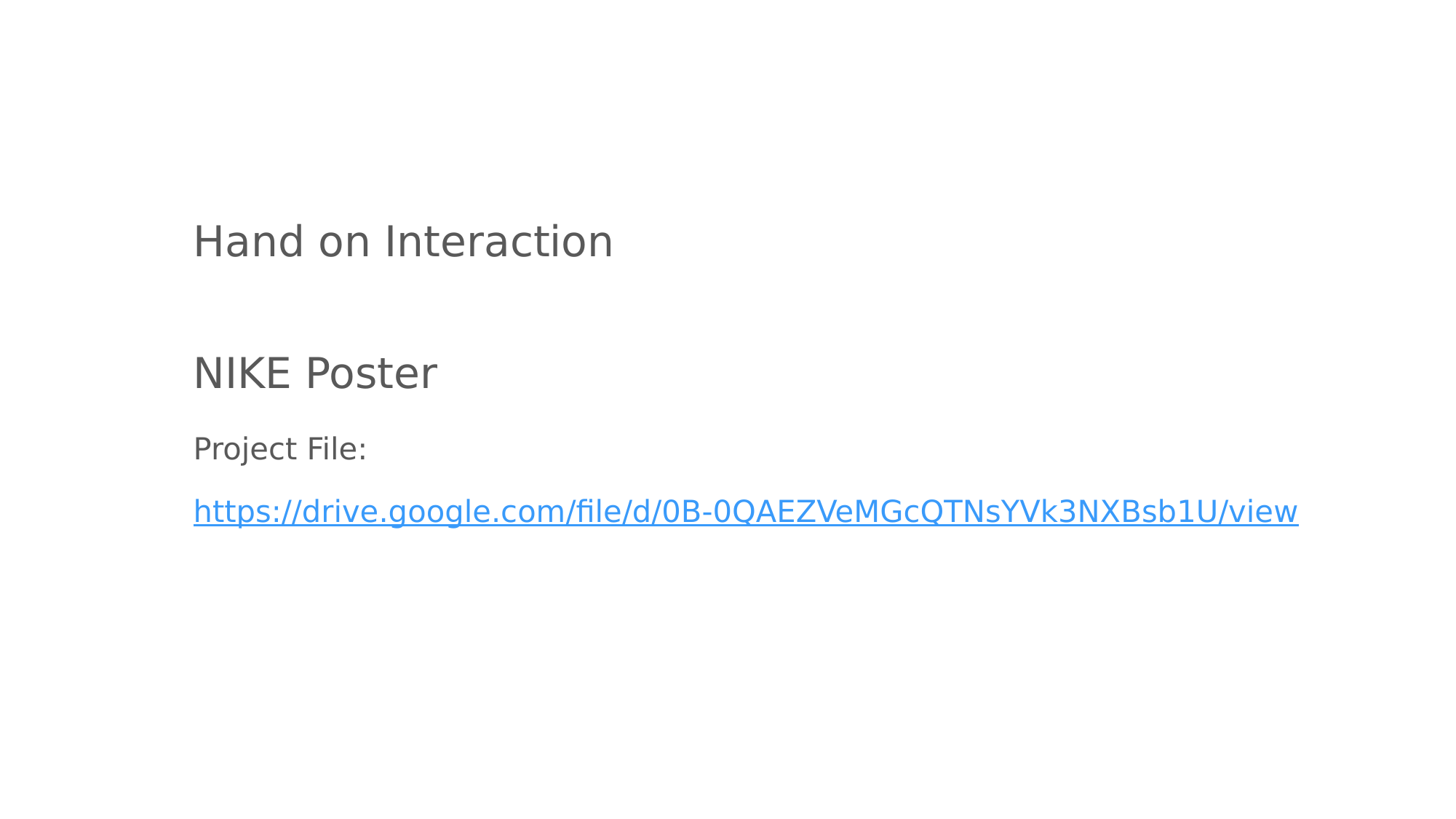

Hand on Interaction
NIKE Poster
Project File:
https://drive.google.com/file/d/0B-0QAEZVeMGcQTNsYVk3NXBsb1U/view